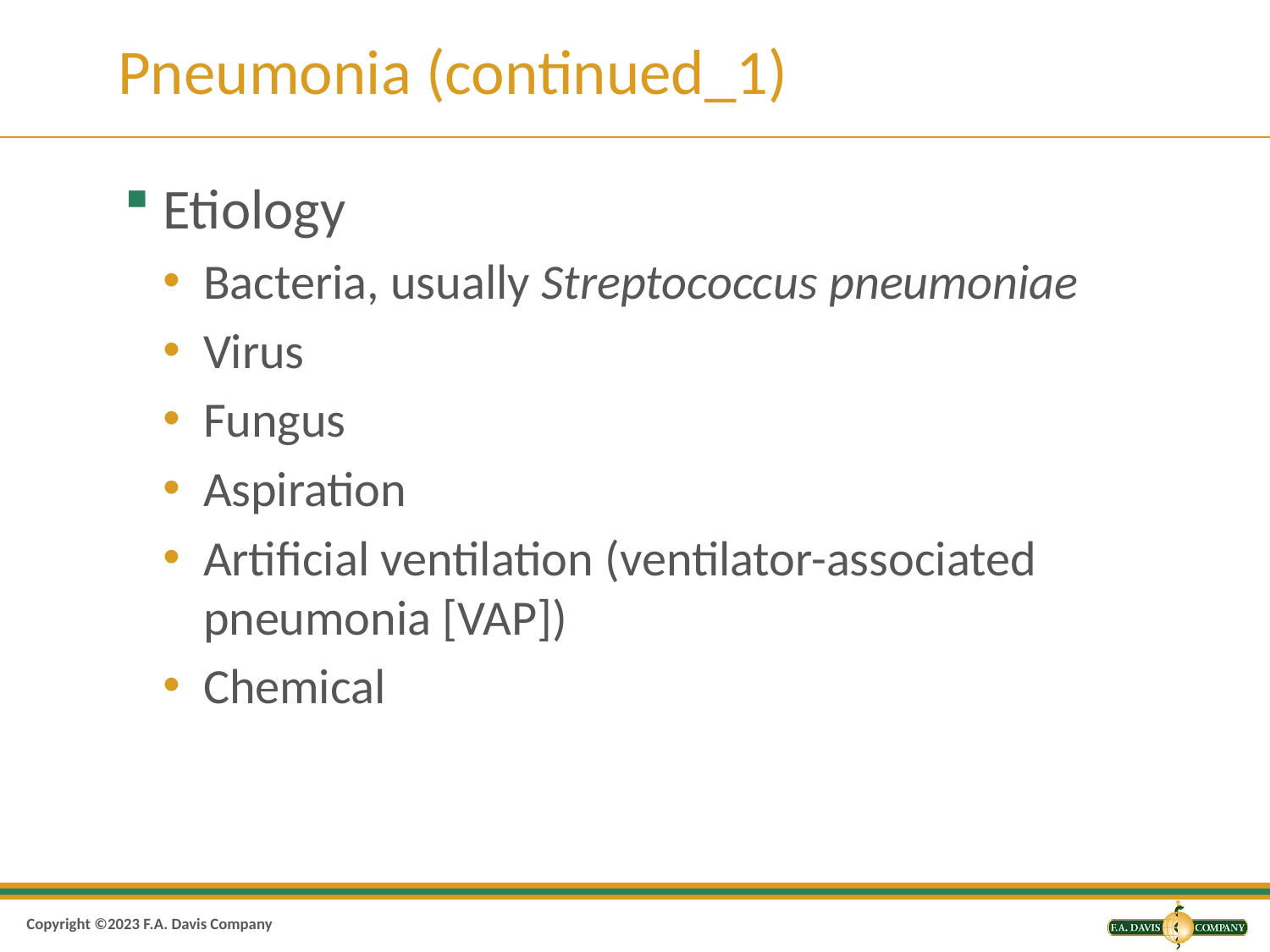

# Pneumonia (continued_1)
Etiology
Bacteria, usually Streptococcus pneumoniae
Virus
Fungus
Aspiration
Artificial ventilation (ventilator-associated pneumonia [VAP])
Chemical